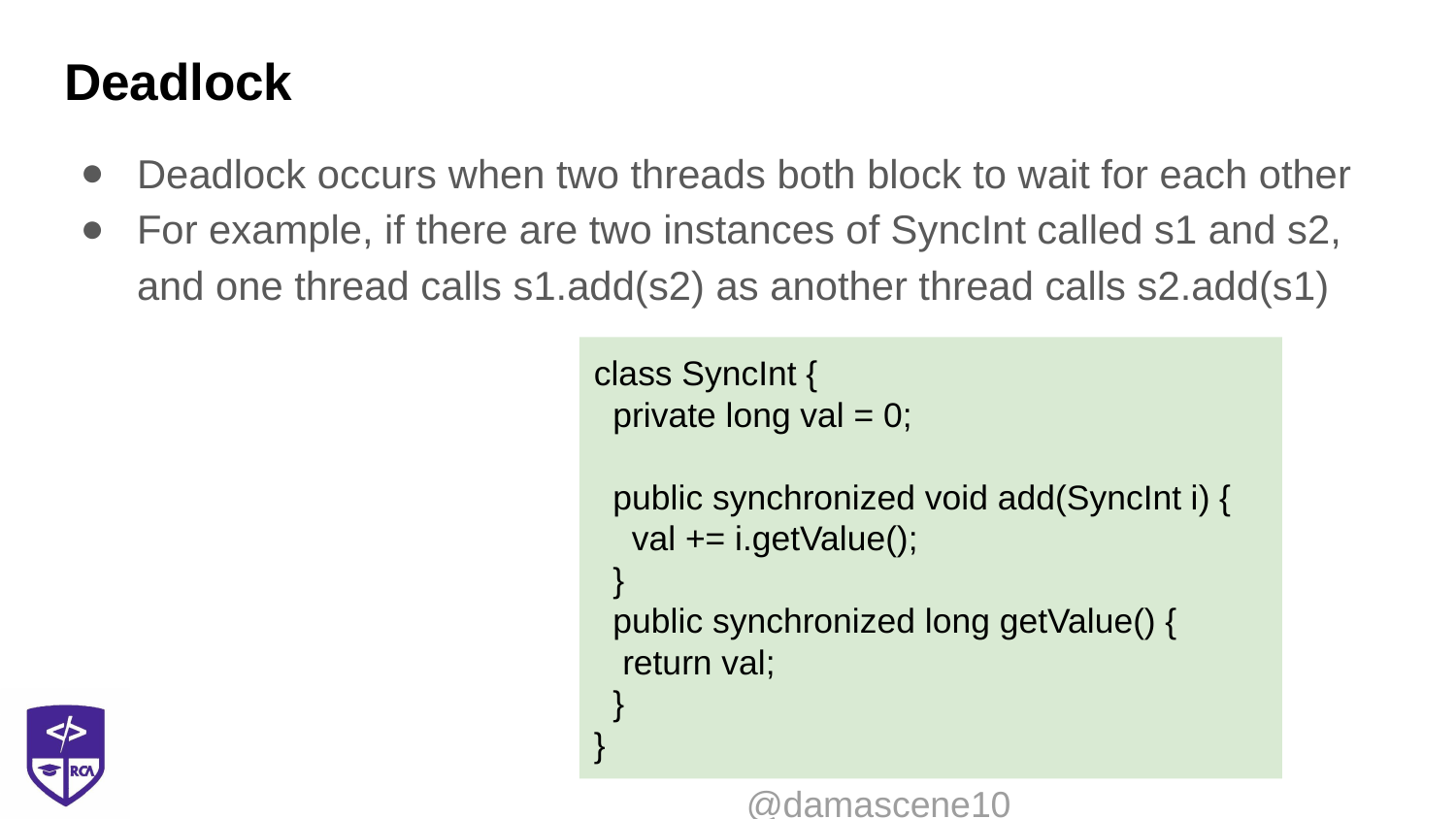

# Deadlock
Deadlock occurs when two threads both block to wait for each other
For example, if there are two instances of SyncInt called s1 and s2, and one thread calls s1.add(s2) as another thread calls s2.add(s1)
class SyncInt {
  private long val = 0;

  public synchronized void add(SyncInt i) {
    val += i.getValue();
  }
  public synchronized long getValue() {
   return val;
  }
}